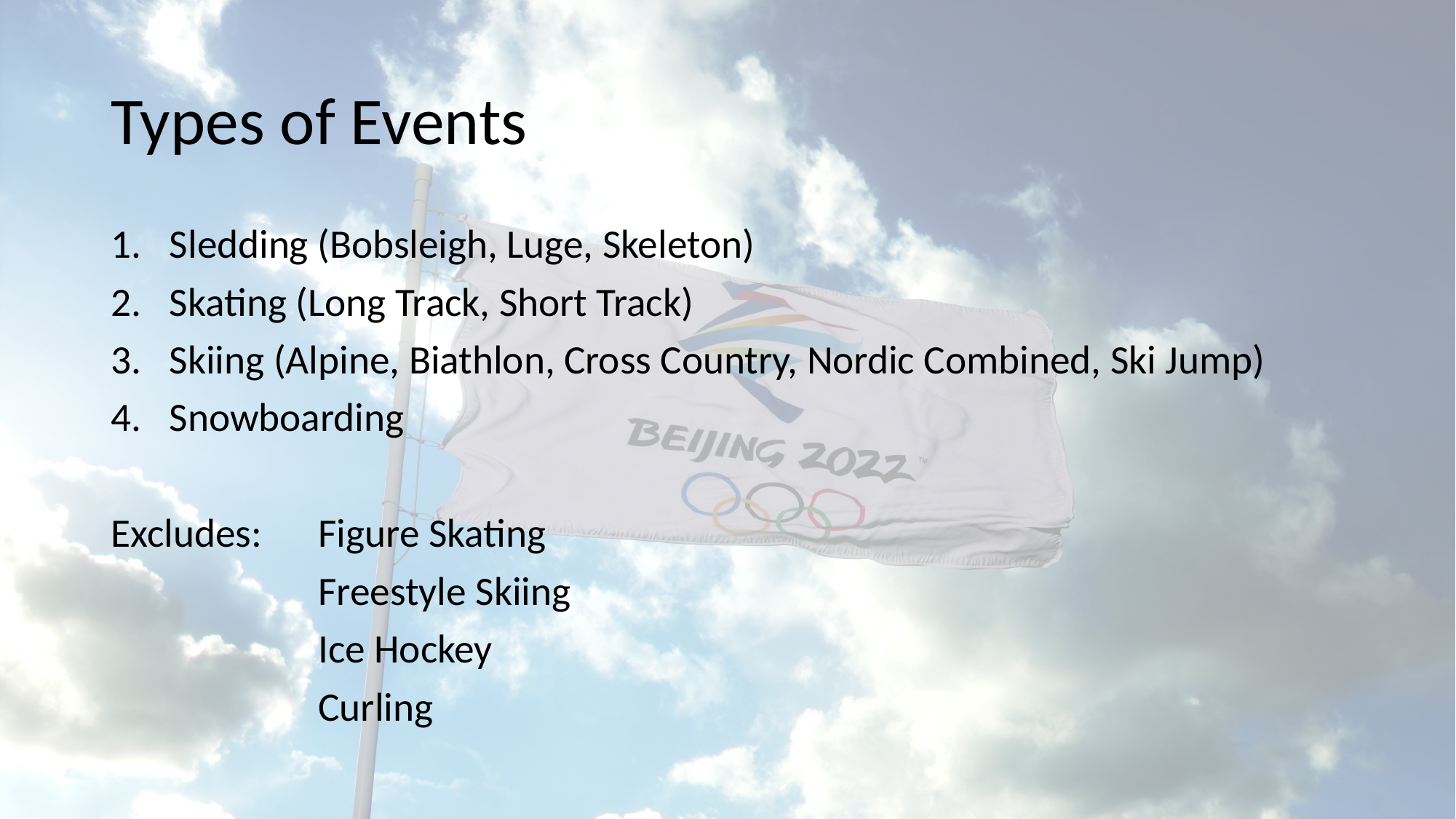

# Types of Events
Sledding (Bobsleigh, Luge, Skeleton)
Skating (Long Track, Short Track)
Skiing (Alpine, Biathlon, Cross Country, Nordic Combined, Ski Jump)
Snowboarding

Excludes:	Figure Skating
		Freestyle Skiing
		Ice Hockey
		Curling